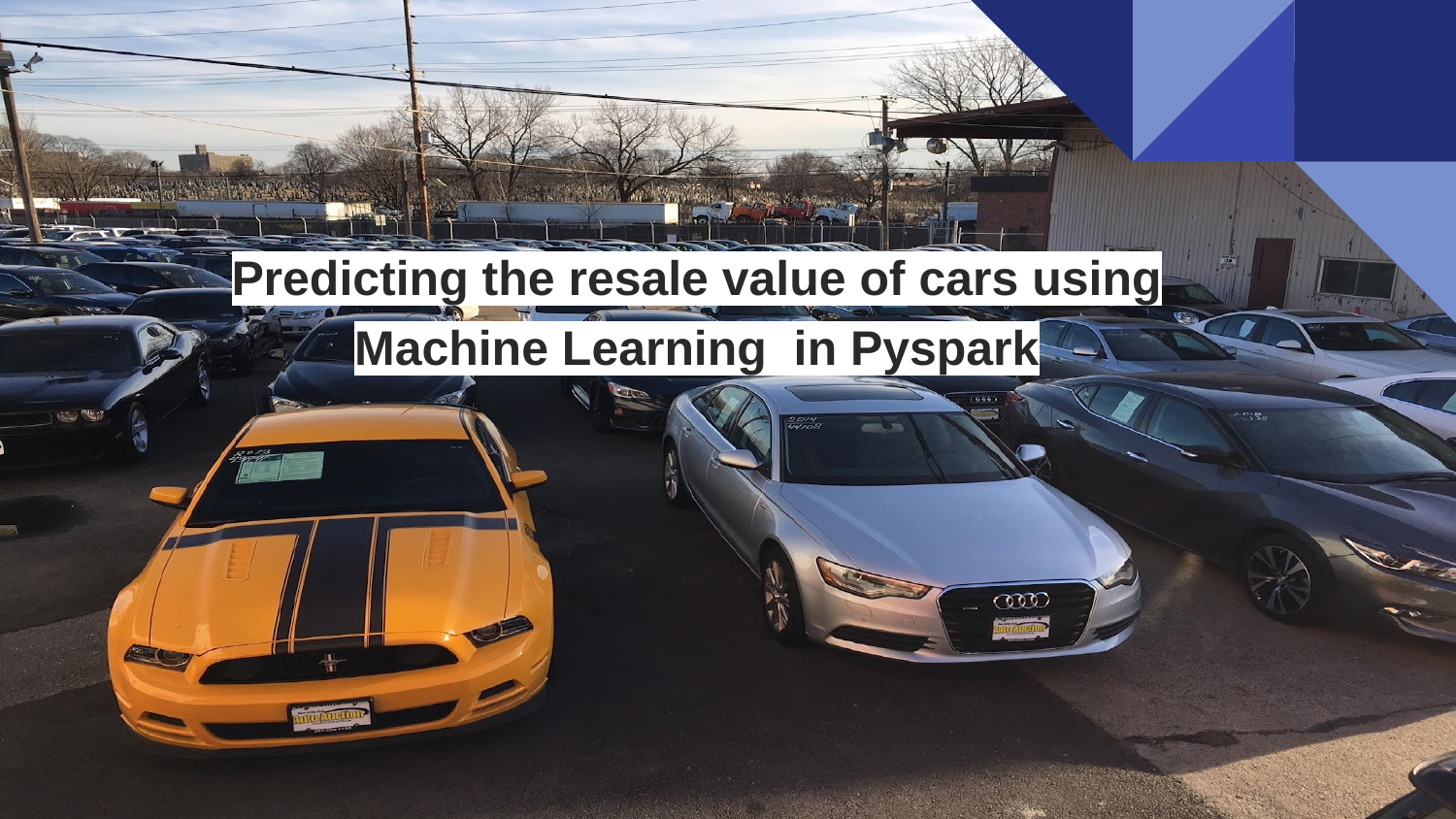

# Predicting the resale value of cars using Machine Learning  in Pyspark